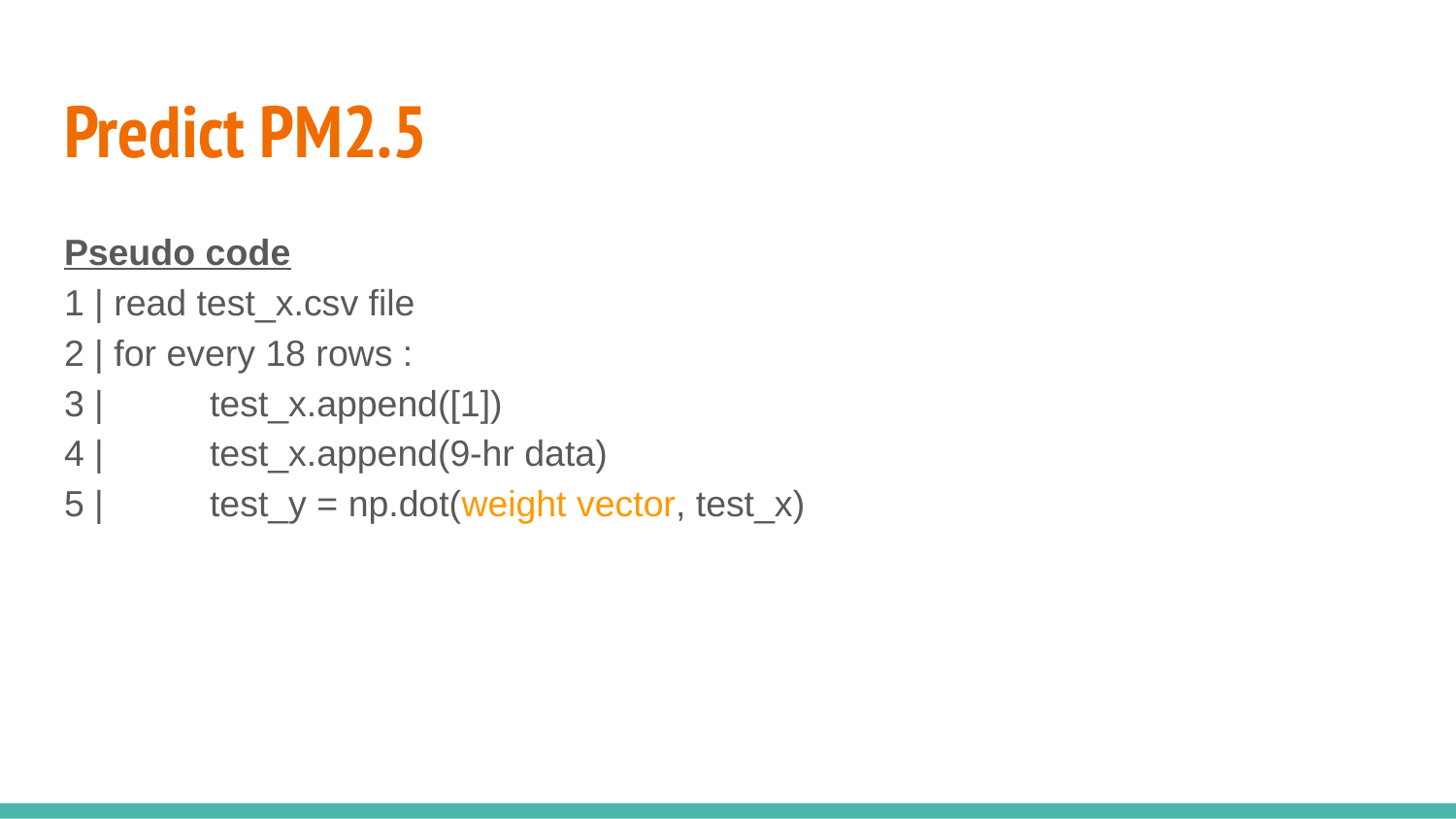

# Predict PM2.5
Pseudo code
1 | read test_x.csv file
2 | for every 18 rows :
3 | 	test_x.append([1])
4 | 	test_x.append(9-hr data)
5 | 	test_y = np.dot(weight vector, test_x)